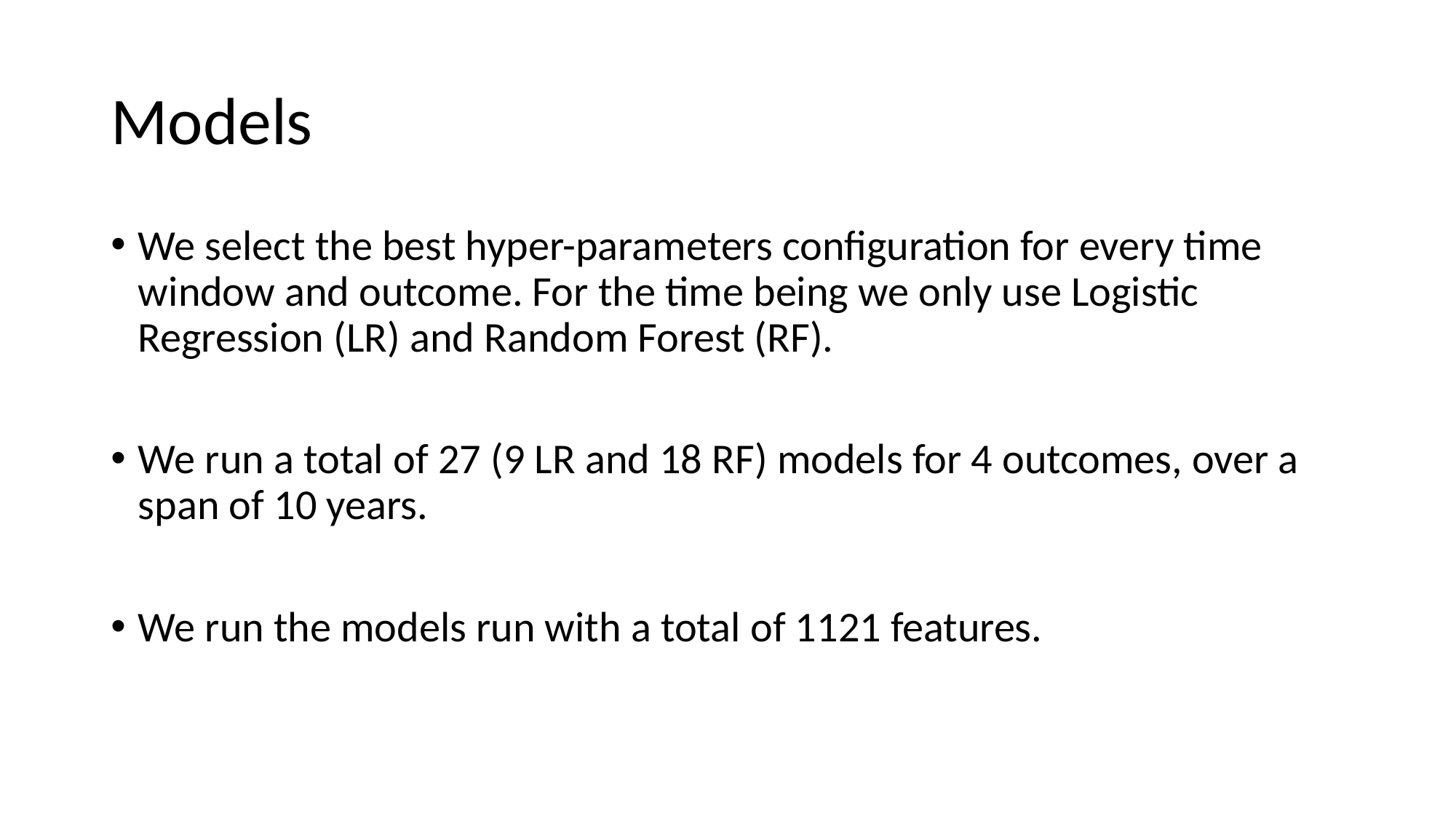

# Models
We select the best hyper-parameters configuration for every time window and outcome. For the time being we only use Logistic Regression (LR) and Random Forest (RF).

We run a total of 27 (9 LR and 18 RF) models for 4 outcomes, over a span of 10 years.

We run the models run with a total of 1121 features.